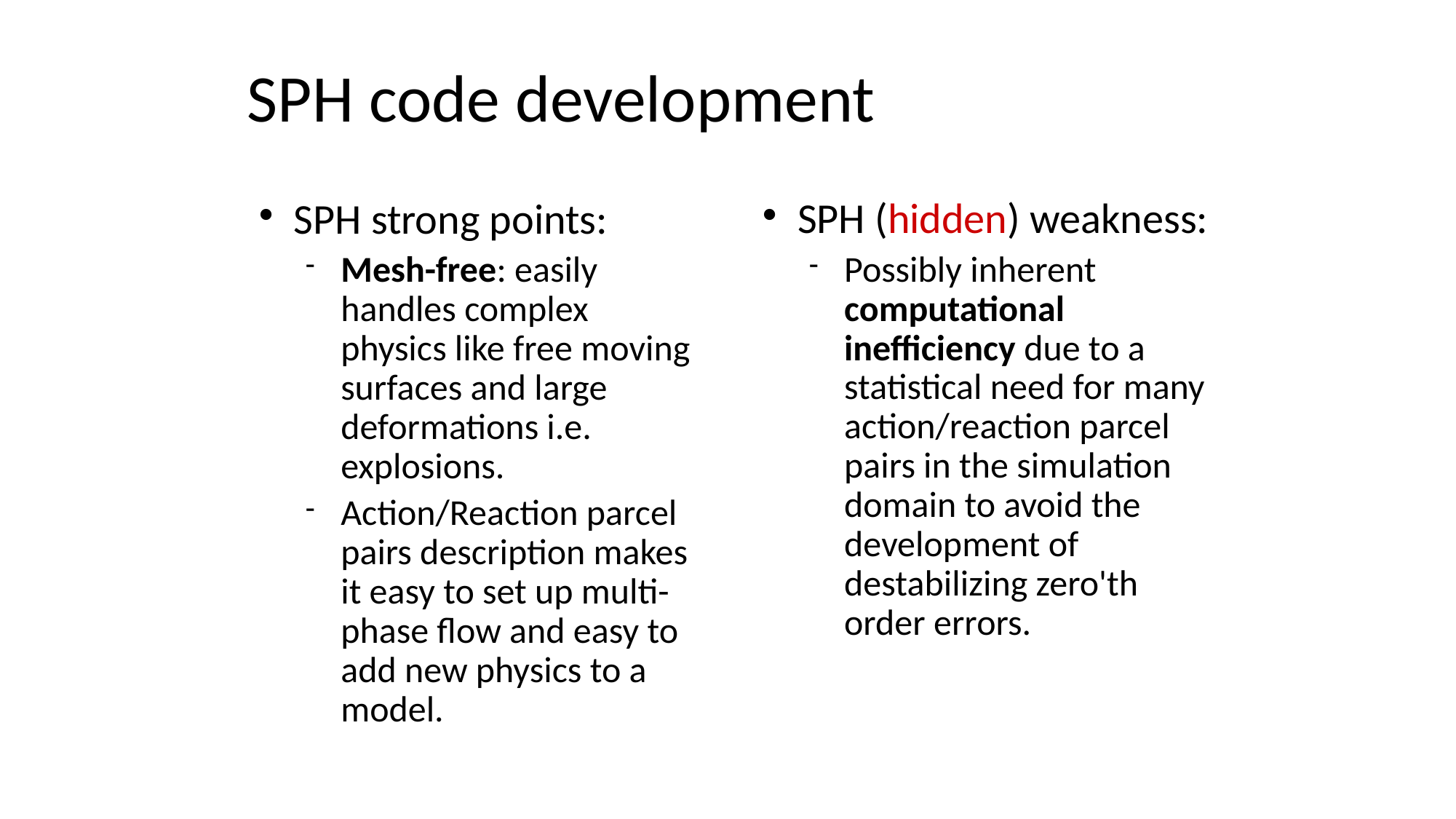

# SPH code development
SPH strong points:
Mesh-free: easily handles complex physics like free moving surfaces and large deformations i.e. explosions.
Action/Reaction parcel pairs description makes it easy to set up multi-phase flow and easy to add new physics to a model.

SPH (hidden) weakness:
Possibly inherent computational inefficiency due to a statistical need for many action/reaction parcel pairs in the simulation domain to avoid the development of destabilizing zero'th order errors.